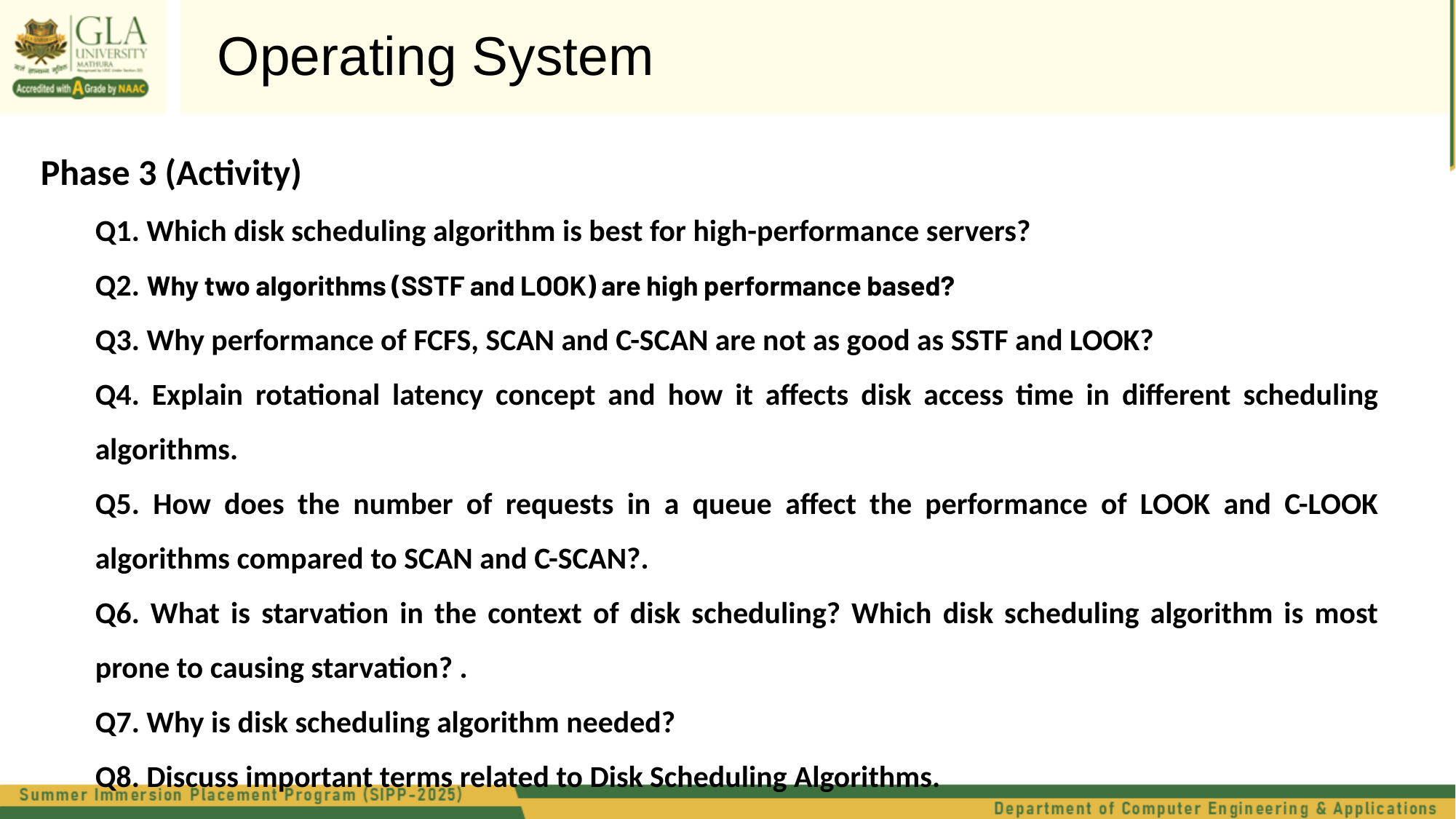

Operating System
Phase 3 (Activity)
Q1. Which disk scheduling algorithm is best for high-performance servers?
Q2. Why two algorithms (SSTF and LOOK) are high performance based?
Q3. Why performance of FCFS, SCAN and C-SCAN are not as good as SSTF and LOOK?
Q4. Explain rotational latency concept and how it affects disk access time in different scheduling algorithms.
Q5. How does the number of requests in a queue affect the performance of LOOK and C-LOOK algorithms compared to SCAN and C-SCAN?.
Q6. What is starvation in the context of disk scheduling? Which disk scheduling algorithm is most prone to causing starvation? .
Q7. Why is disk scheduling algorithm needed?
Q8. Discuss important terms related to Disk Scheduling Algorithms.